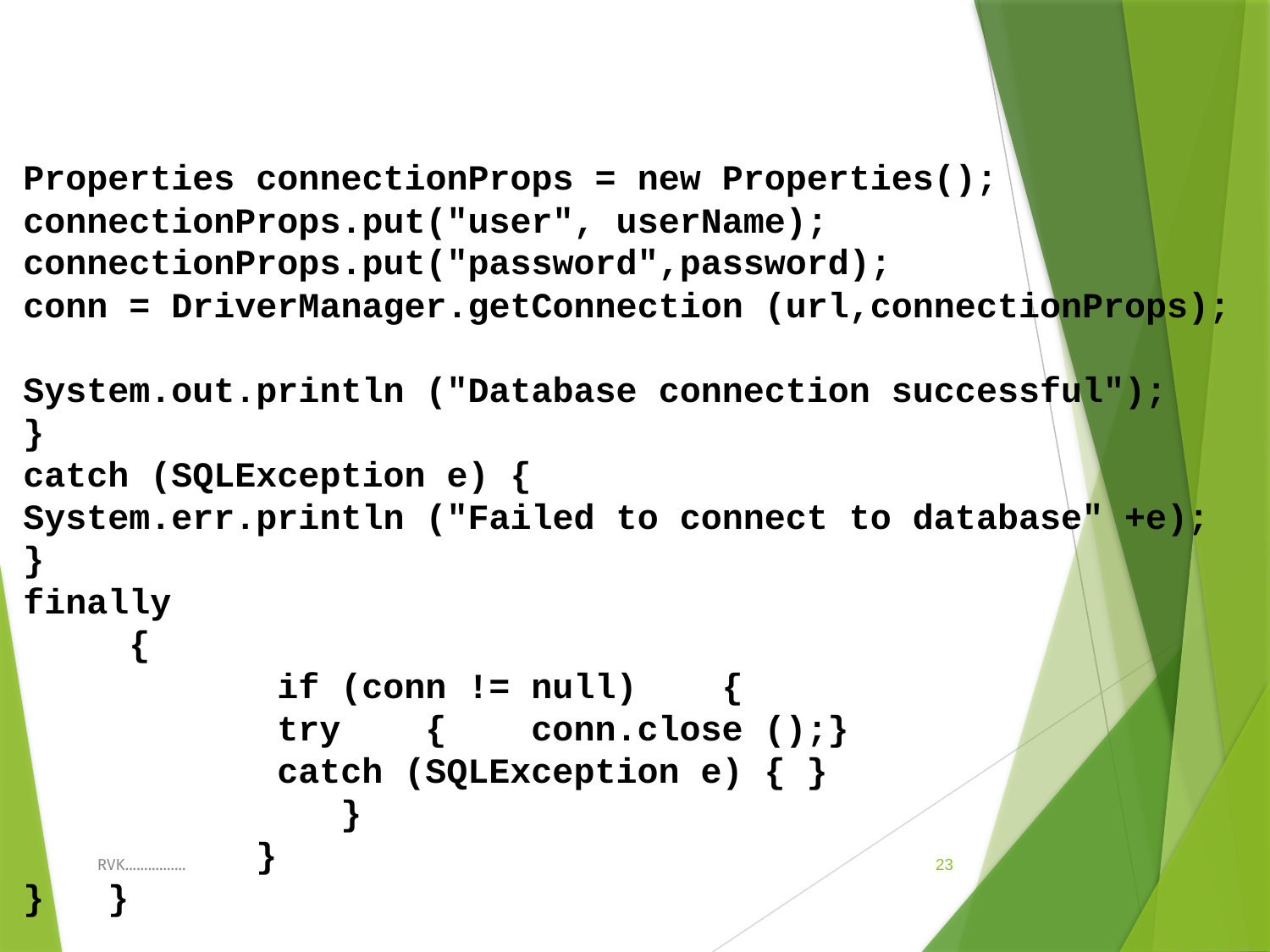

Properties connectionProps = new Properties();
connectionProps.put("user", userName);
connectionProps.put("password",password);
conn = DriverManager.getConnection (url,connectionProps);

System.out.println ("Database connection successful");
}
catch (SQLException e) {
System.err.println ("Failed to connect to database" +e);
}
finally
     {
		if (conn != null)    {
		try    {    conn.close ();}
            catch (SQLException e) { }
               }
           }
}   }
RVK................
23